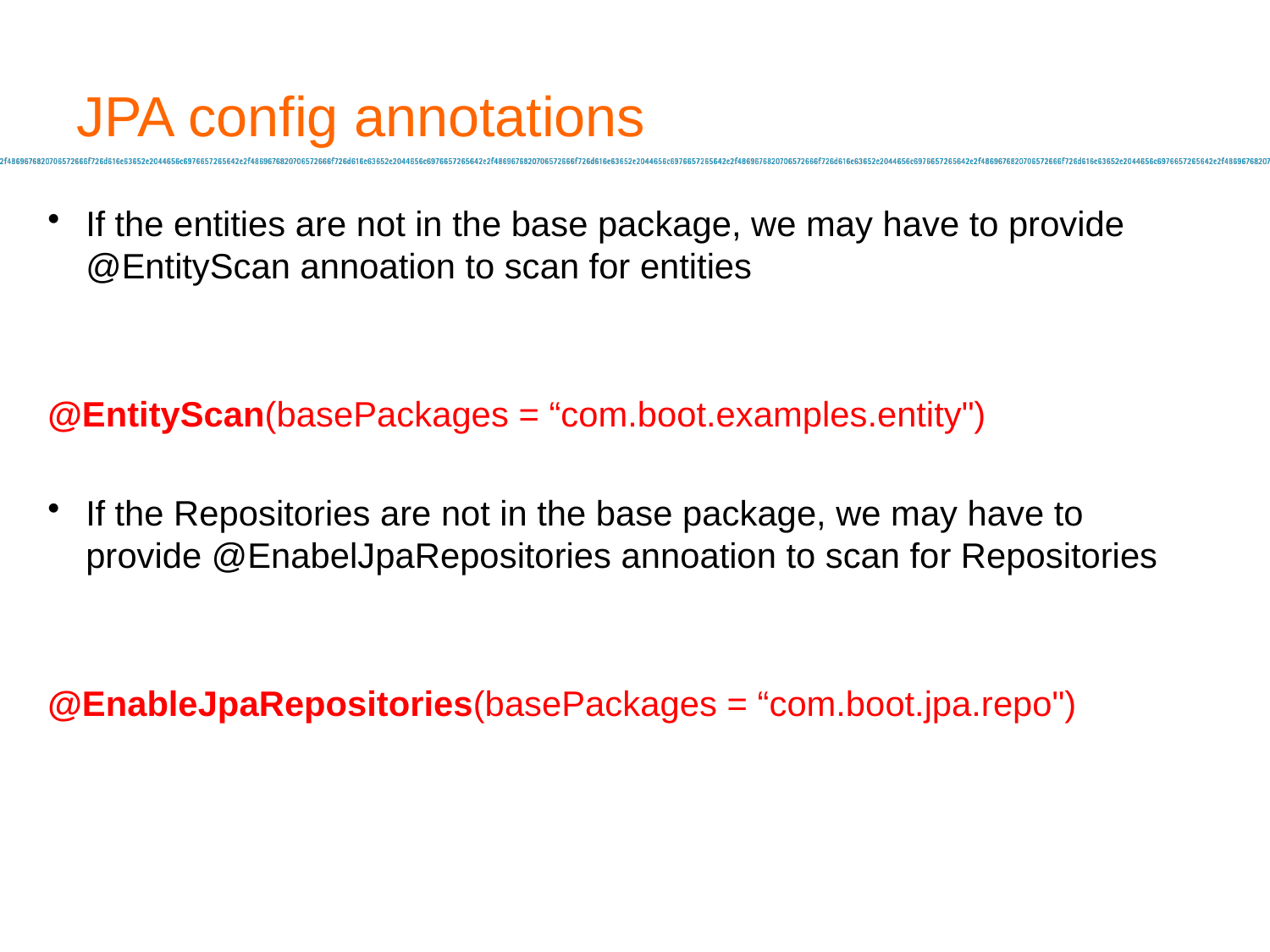

# JPA config annotations
If the entities are not in the base package, we may have to provide @EntityScan annoation to scan for entities

@EntityScan(basePackages = “com.boot.examples.entity")

If the Repositories are not in the base package, we may have to provide @EnabelJpaRepositories annoation to scan for Repositories

@EnableJpaRepositories(basePackages = “com.boot.jpa.repo")